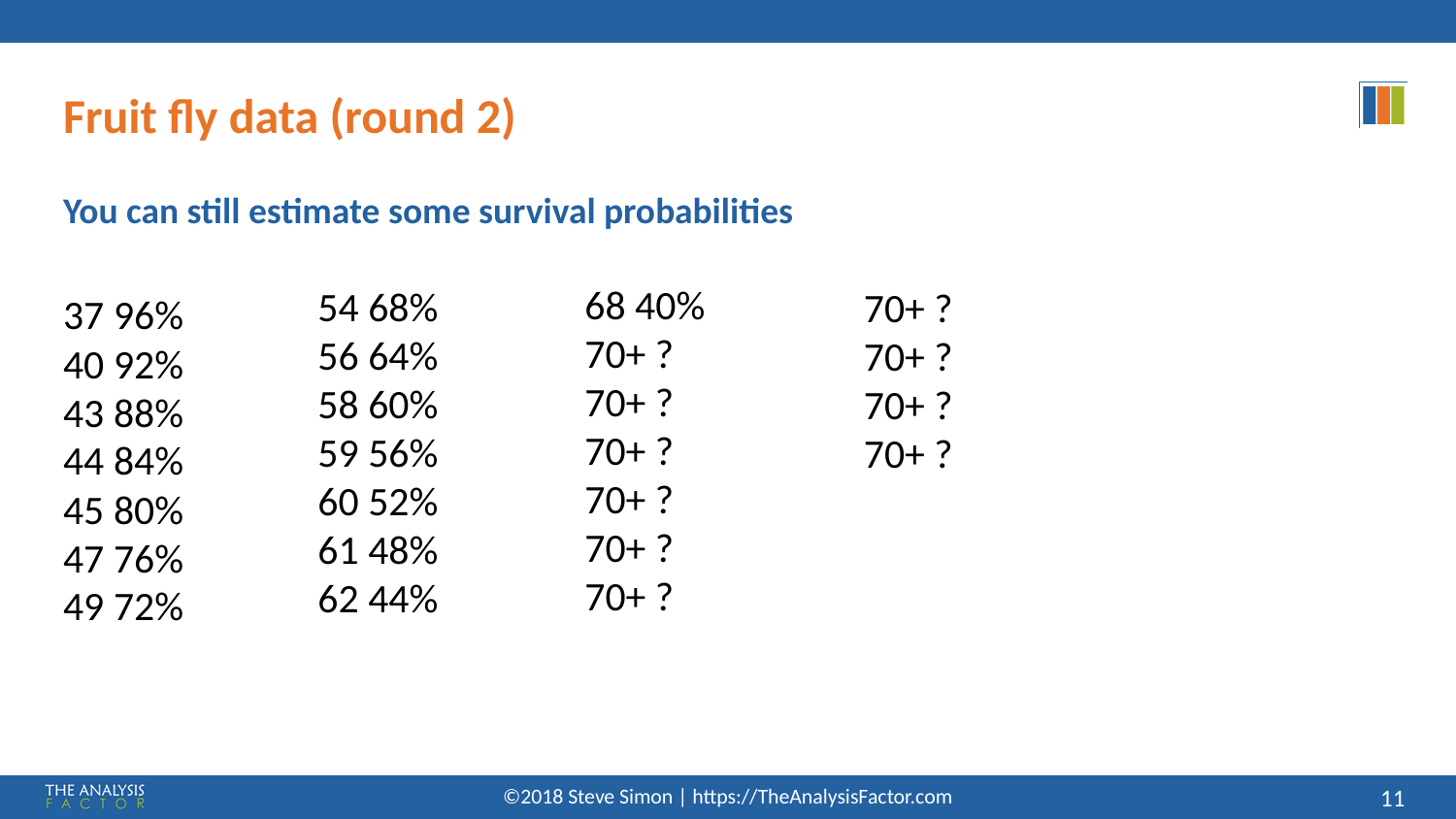

# Fruit fly data (round 2)
You can still estimate some survival probabilities

37 96%
40 92%
43 88%
44 84%
45 80%
47 76%
49 72%

68 40%
70+ ?
70+ ?
70+ ?
70+ ?
70+ ?
70+ ?
54 68%
56 64%
58 60%
59 56%
60 52%
61 48%
62 44%
70+ ?
70+ ?
70+ ?
70+ ?
©2018 Steve Simon | https://TheAnalysisFactor.com
11